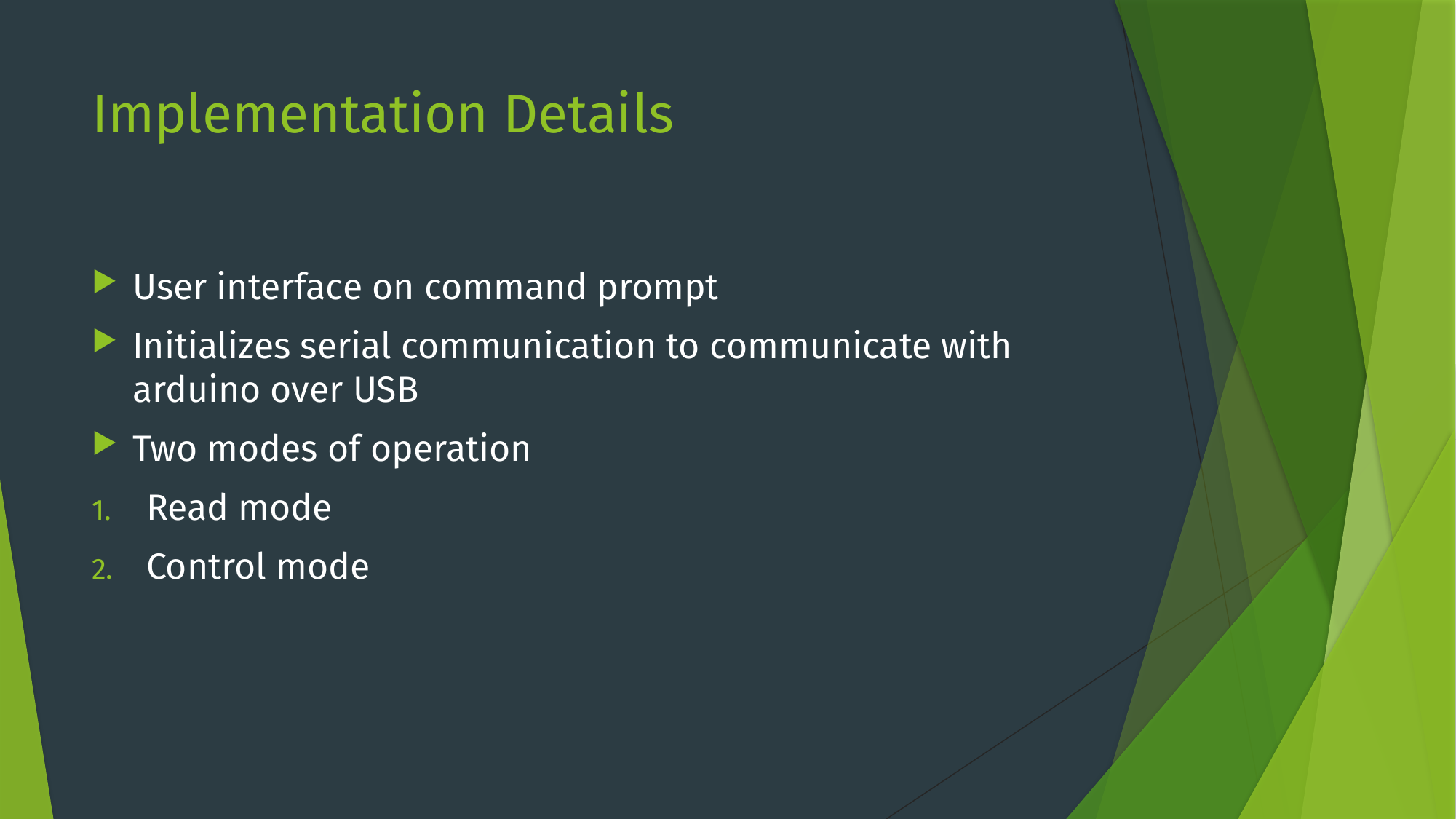

# Implementation Details
User interface on command prompt
Initializes serial communication to communicate with arduino over USB
Two modes of operation
Read mode
Control mode